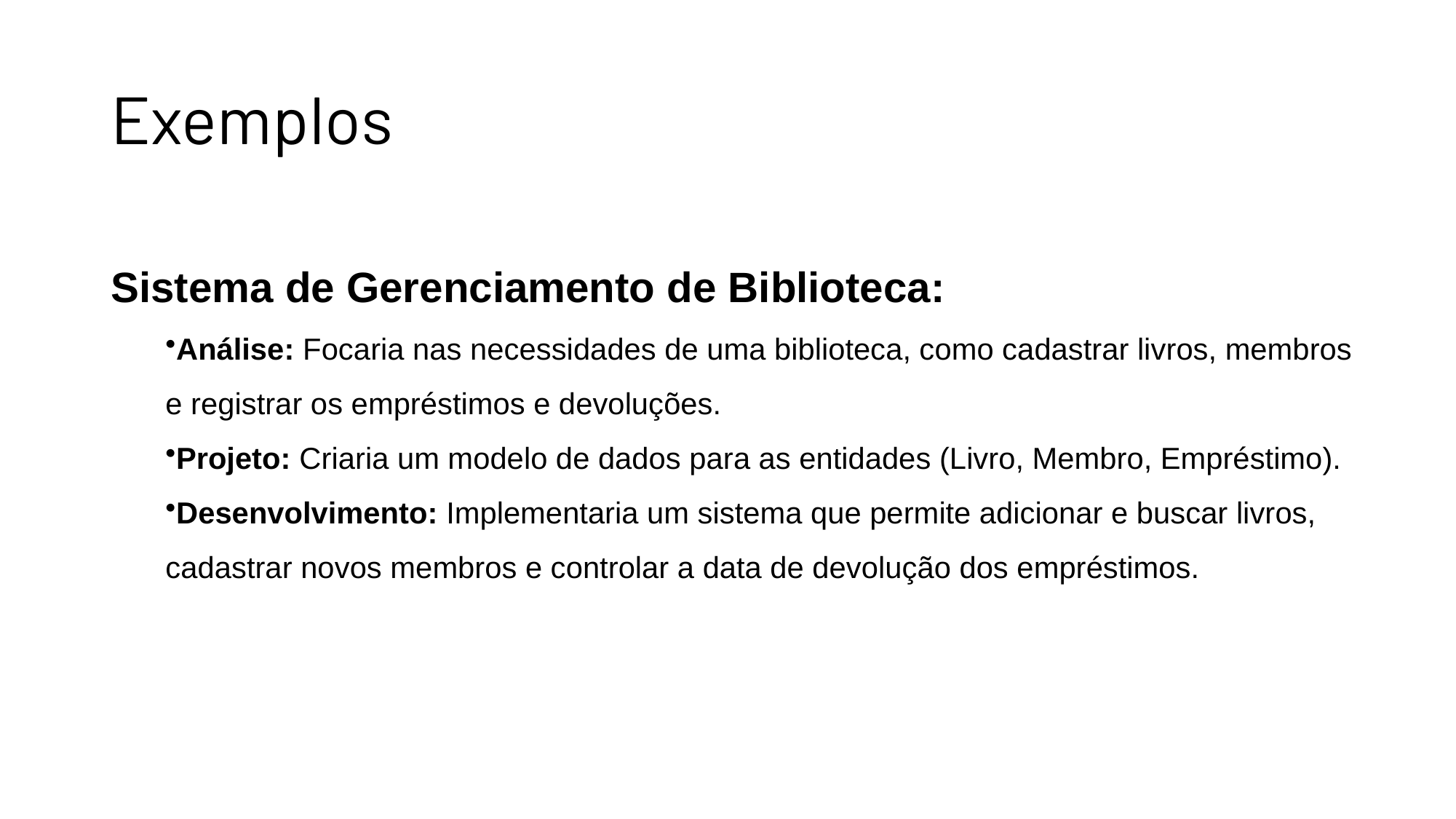

# Exemplos
Sistema de Gerenciamento de Biblioteca:
Análise: Focaria nas necessidades de uma biblioteca, como cadastrar livros, membros e registrar os empréstimos e devoluções.
Projeto: Criaria um modelo de dados para as entidades (Livro, Membro, Empréstimo).
Desenvolvimento: Implementaria um sistema que permite adicionar e buscar livros, cadastrar novos membros e controlar a data de devolução dos empréstimos.